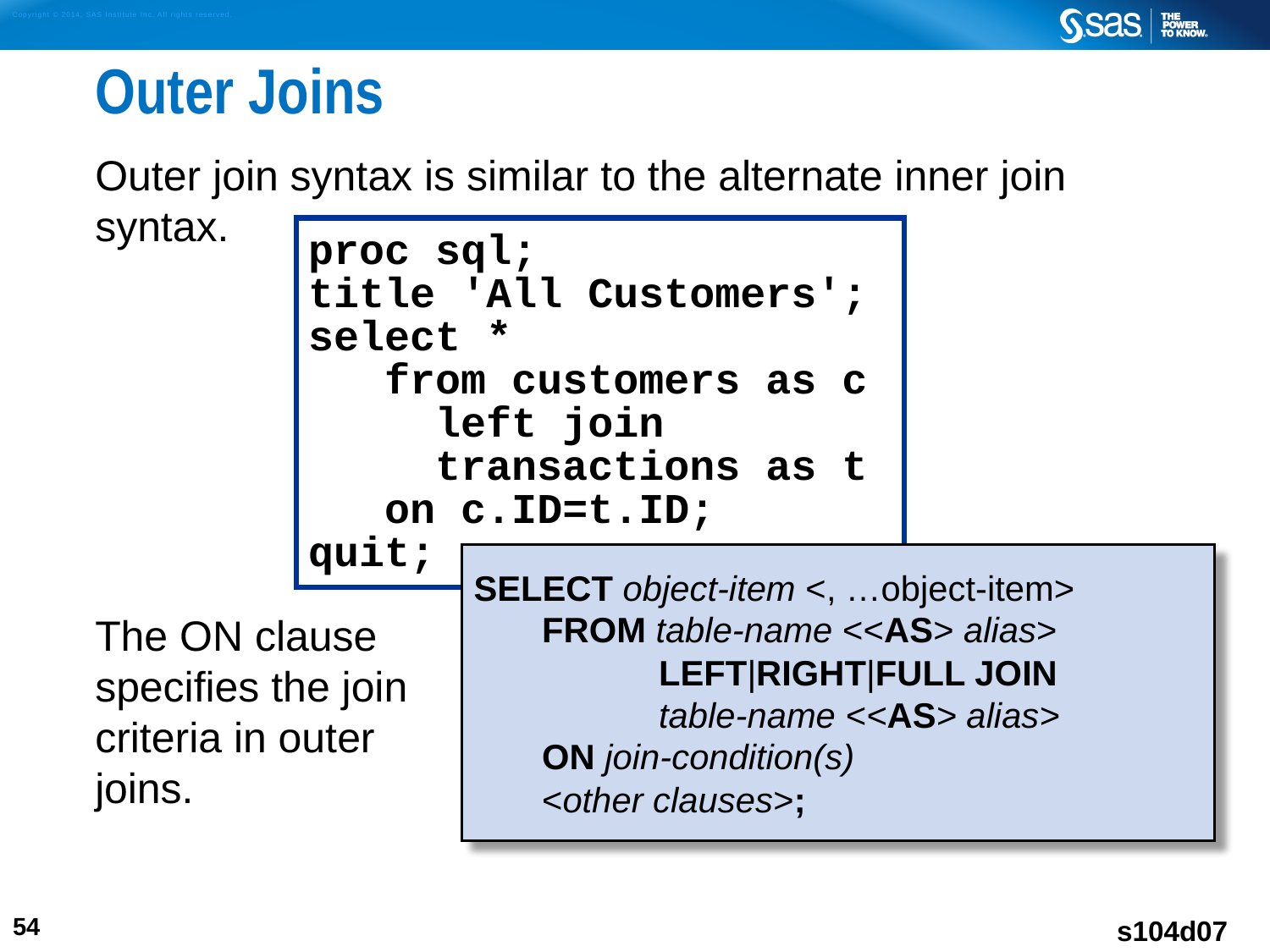

# Outer Joins
Outer join syntax is similar to the alternate inner join syntax.

The ON clause
specifies the join
criteria in outer
joins.
proc sql;
title 'All Customers';
select *
   from customers as c
     left join
     transactions as t
   on c.ID=t.ID;
quit;
SELECT object-item <, …object-item>
       FROM table-name <<AS> alias>
                   LEFT|RIGHT|FULL JOIN
                   table-name <<AS> alias>
       ON join-condition(s)
       <other clauses>;
s104d07